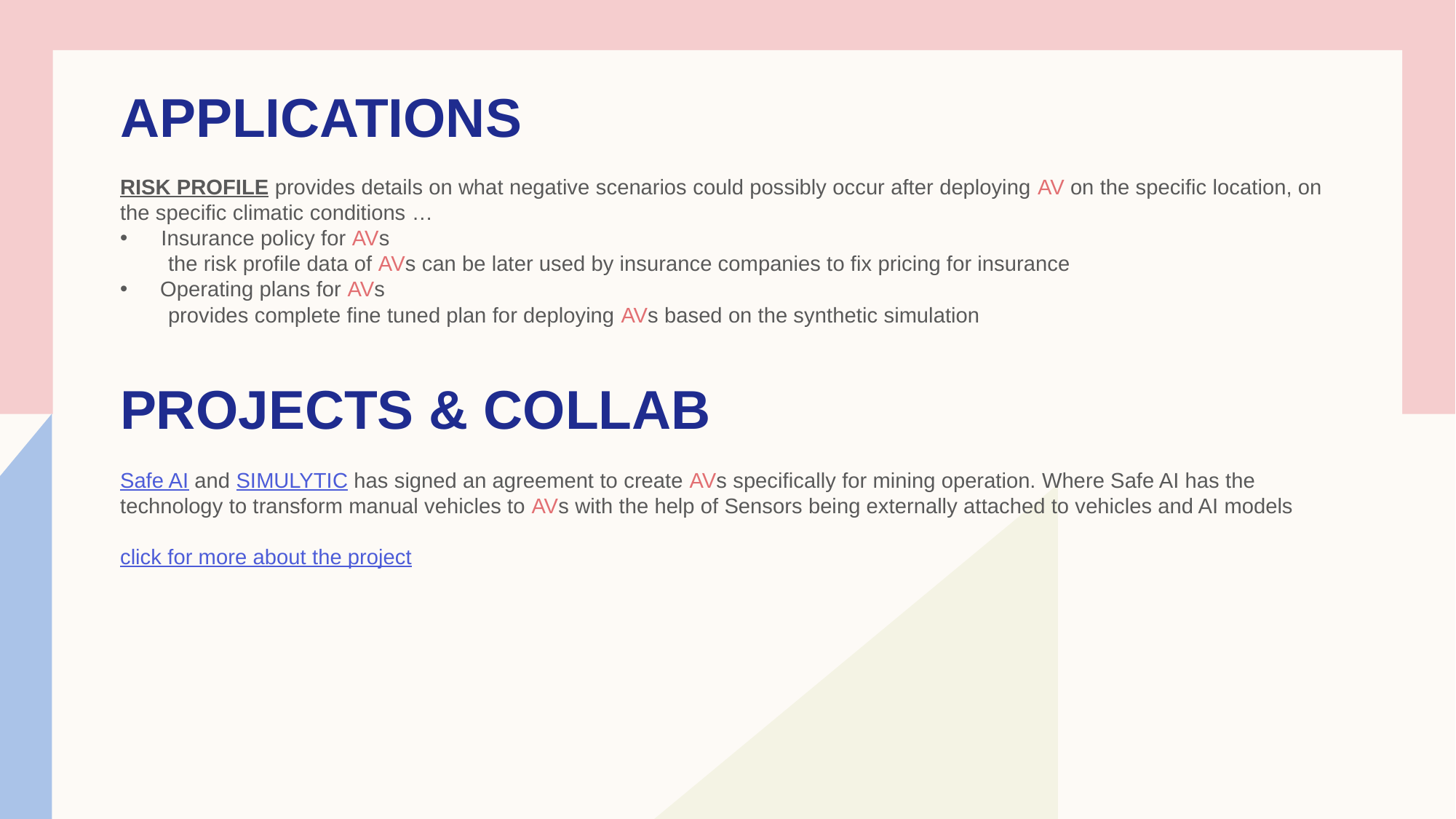

# APPLICATIONS
RISK PROFILE provides details on what negative scenarios could possibly occur after deploying AV on the specific location, on the specific climatic conditions …
Insurance policy for AVs
        the risk profile data of AVs can be later used by insurance companies to fix pricing for insurance
 Operating plans for AVs
        provides complete fine tuned plan for deploying AVs based on the synthetic simulation
Projects & collab
Safe AI and SIMULYTIC has signed an agreement to create AVs specifically for mining operation. Where Safe AI has the technology to transform manual vehicles to AVs with the help of Sensors being externally attached to vehicles and AI models

click for more about the project